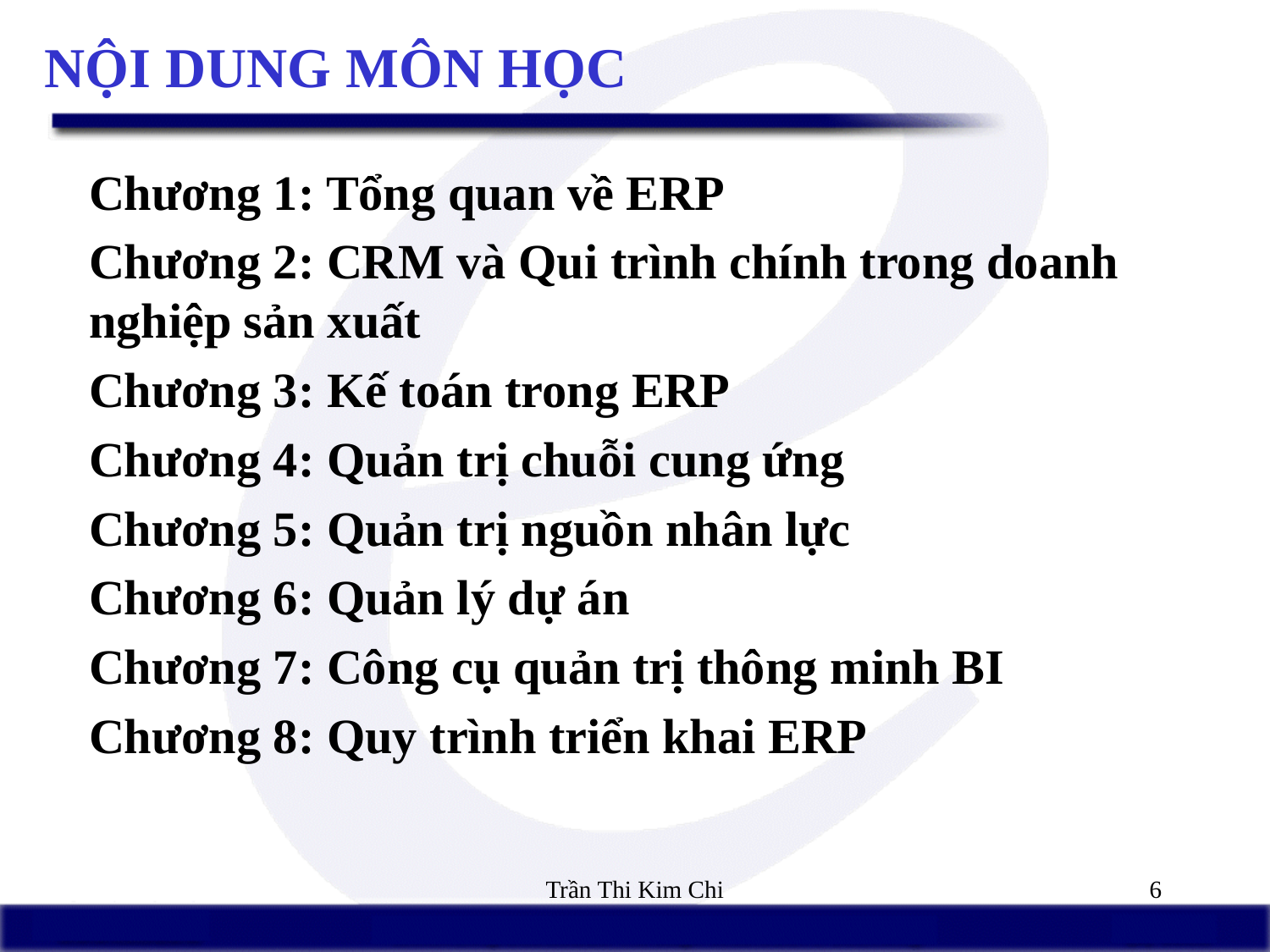

# NỘI DUNG MÔN HỌC
Chương 1: Tổng quan về ERP
Chương 2: CRM và Qui trình chính trong doanh nghiệp sản xuất
Chương 3: Kế toán trong ERP
Chương 4: Quản trị chuỗi cung ứng
Chương 5: Quản trị nguồn nhân lực
Chương 6: Quản lý dự án
Chương 7: Công cụ quản trị thông minh BI
Chương 8: Quy trình triển khai ERP

Trần Thi Kim Chi
6